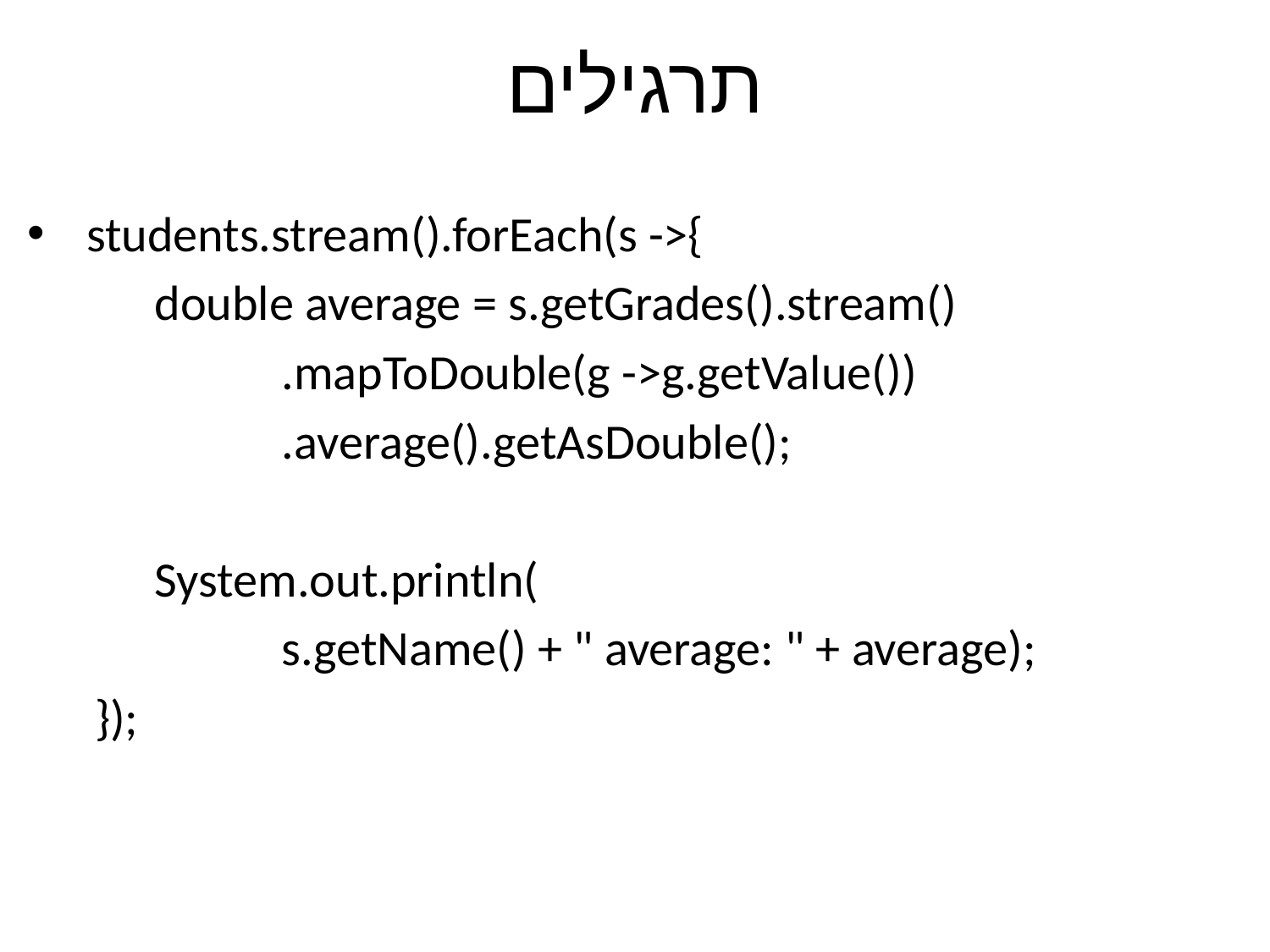

# תרגילים
 students.stream().forEach(s ->{
	double average = s.getGrades().stream()
		.mapToDouble(g ->g.getValue())
		.average().getAsDouble();

	System.out.println(
		s.getName() + " average: " + average);
      });